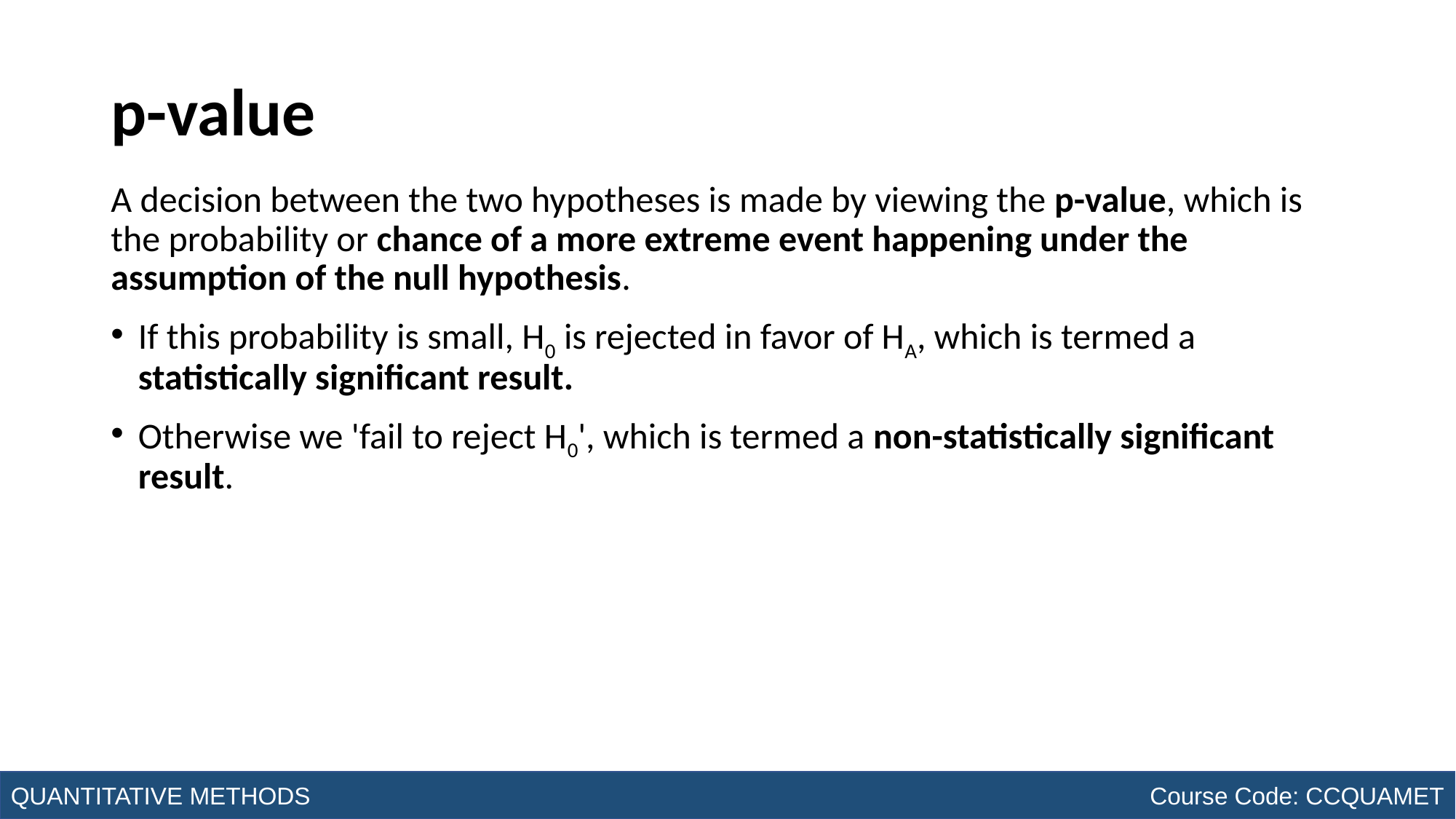

# p-value
A decision between the two hypotheses is made by viewing the p-value, which is the probability or chance of a more extreme event happening under the assumption of the null hypothesis.
If this probability is small, H0 is rejected in favor of HA, which is termed a statistically significant result.
Otherwise we 'fail to reject H0', which is termed a non-statistically significant result.

Joseph Marvin R. Imperial
QUANTITATIVE METHODS
NU College of Computing and Information Technologies
Course Code: CCQUAMET